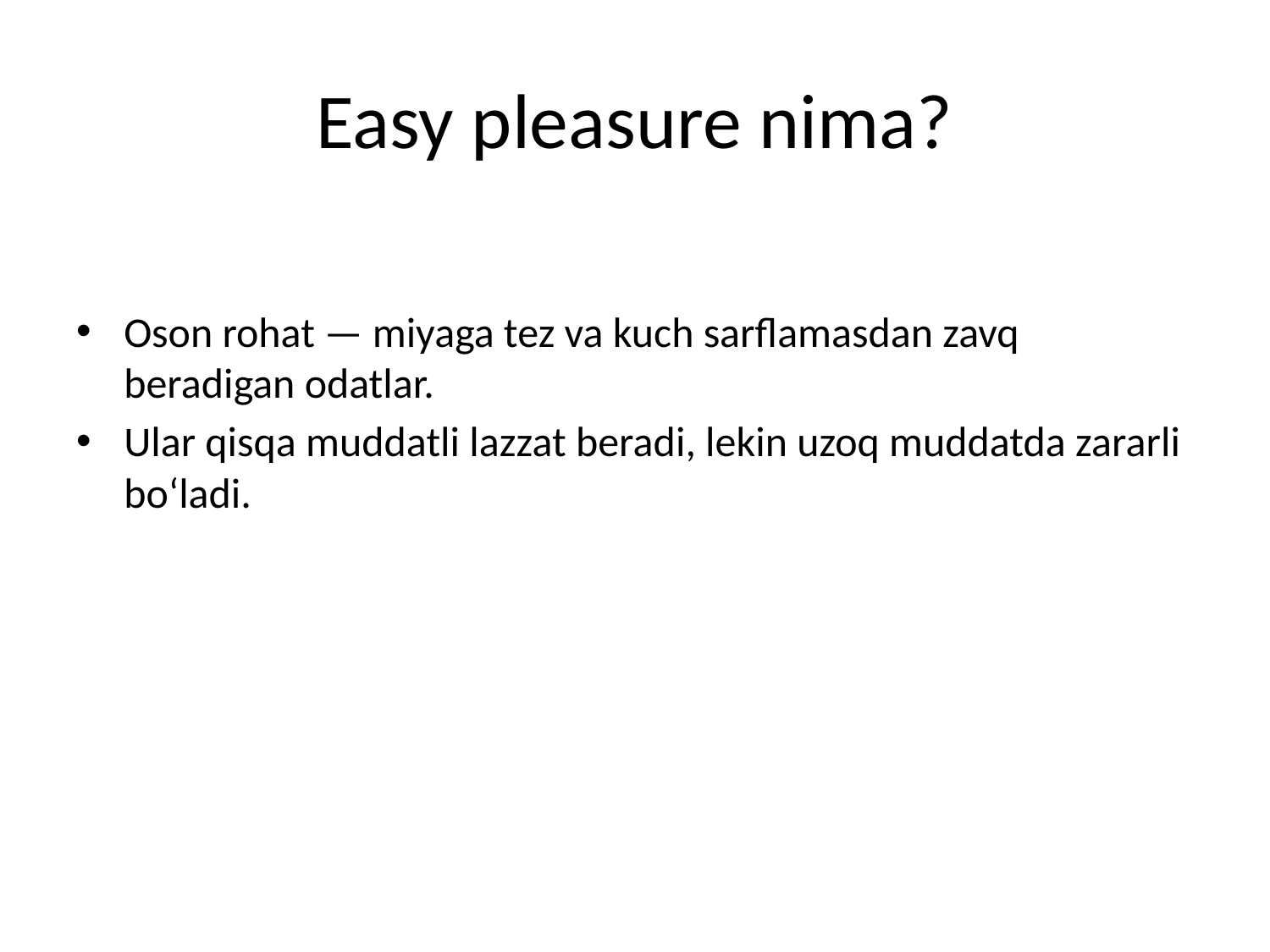

# Easy pleasure nima?

Oson rohat — miyaga tez va kuch sarflamasdan zavq beradigan odatlar.
Ular qisqa muddatli lazzat beradi, lekin uzoq muddatda zararli bo‘ladi.